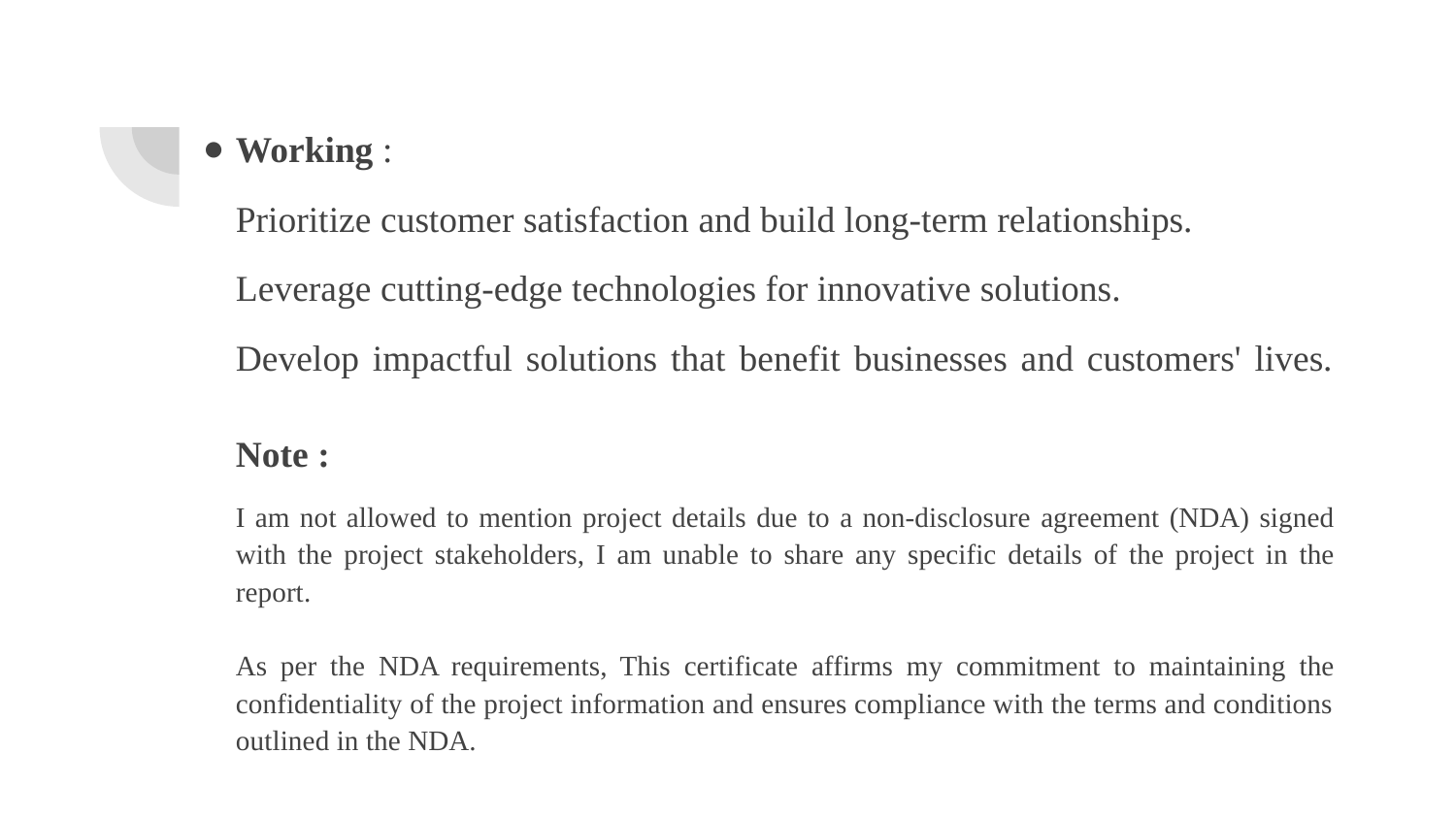

Working :
Prioritize customer satisfaction and build long-term relationships.
Leverage cutting-edge technologies for innovative solutions.
Develop impactful solutions that benefit businesses and customers' lives.
Note :
I am not allowed to mention project details due to a non-disclosure agreement (NDA) signed with the project stakeholders, I am unable to share any specific details of the project in the report.
As per the NDA requirements, This certificate affirms my commitment to maintaining the confidentiality of the project information and ensures compliance with the terms and conditions outlined in the NDA.